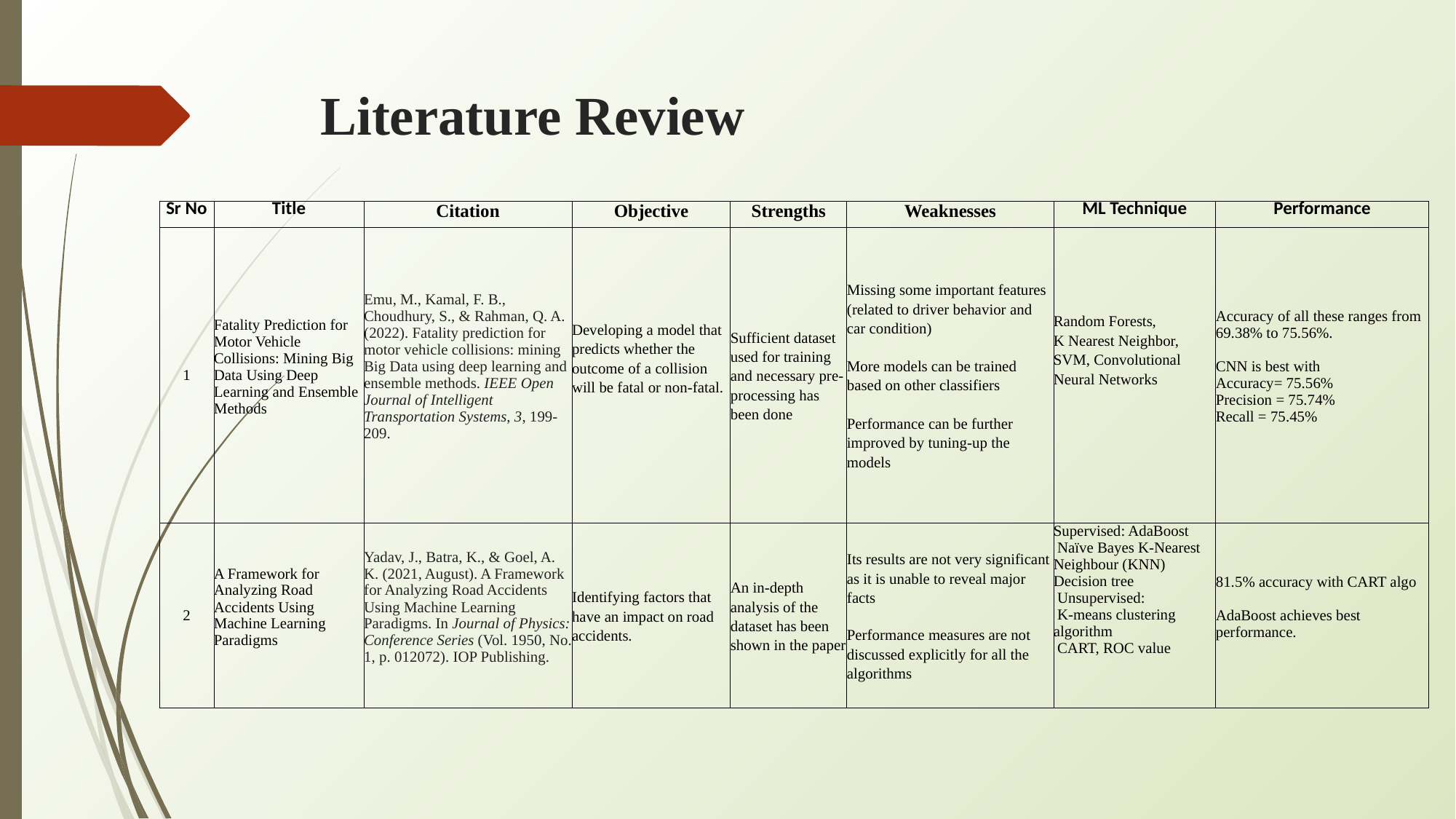

# Literature Review
| Sr No | Title | Citation | Objective | Strengths | Weaknesses | ML Technique | Performance |
| --- | --- | --- | --- | --- | --- | --- | --- |
| 1 | Fatality Prediction for Motor Vehicle Collisions: Mining Big Data Using Deep Learning and Ensemble Methods | Emu, M., Kamal, F. B., Choudhury, S., & Rahman, Q. A. (2022). Fatality prediction for motor vehicle collisions: mining Big Data using deep learning and ensemble methods. IEEE Open Journal of Intelligent Transportation Systems, 3, 199-209. | Developing a model that predicts whether the outcome of a collision will be fatal or non-fatal. | Sufficient dataset used for training and necessary pre-processing has been done | Missing some important features (related to driver behavior and car condition) More models can be trained based on other classifiers Performance can be further improved by tuning-up the models | Random Forests, K Nearest Neighbor, SVM, Convolutional Neural Networks | Accuracy of all these ranges from 69.38% to 75.56%. CNN is best with Accuracy= 75.56% Precision = 75.74% Recall = 75.45% |
| 2 | A Framework for Analyzing Road Accidents Using Machine Learning Paradigms | Yadav, J., Batra, K., & Goel, A. K. (2021, August). A Framework for Analyzing Road Accidents Using Machine Learning Paradigms. In Journal of Physics: Conference Series (Vol. 1950, No. 1, p. 012072). IOP Publishing. | Identifying factors that have an impact on road accidents. | An in-depth analysis of the dataset has been shown in the paper | Its results are not very significant as it is unable to reveal major facts Performance measures are not discussed explicitly for all the algorithms | Supervised: AdaBoost Naïve Bayes K-Nearest Neighbour (KNN) Decision tree Unsupervised: K-means clustering algorithm CART, ROC value | 81.5% accuracy with CART algo AdaBoost achieves best performance. |